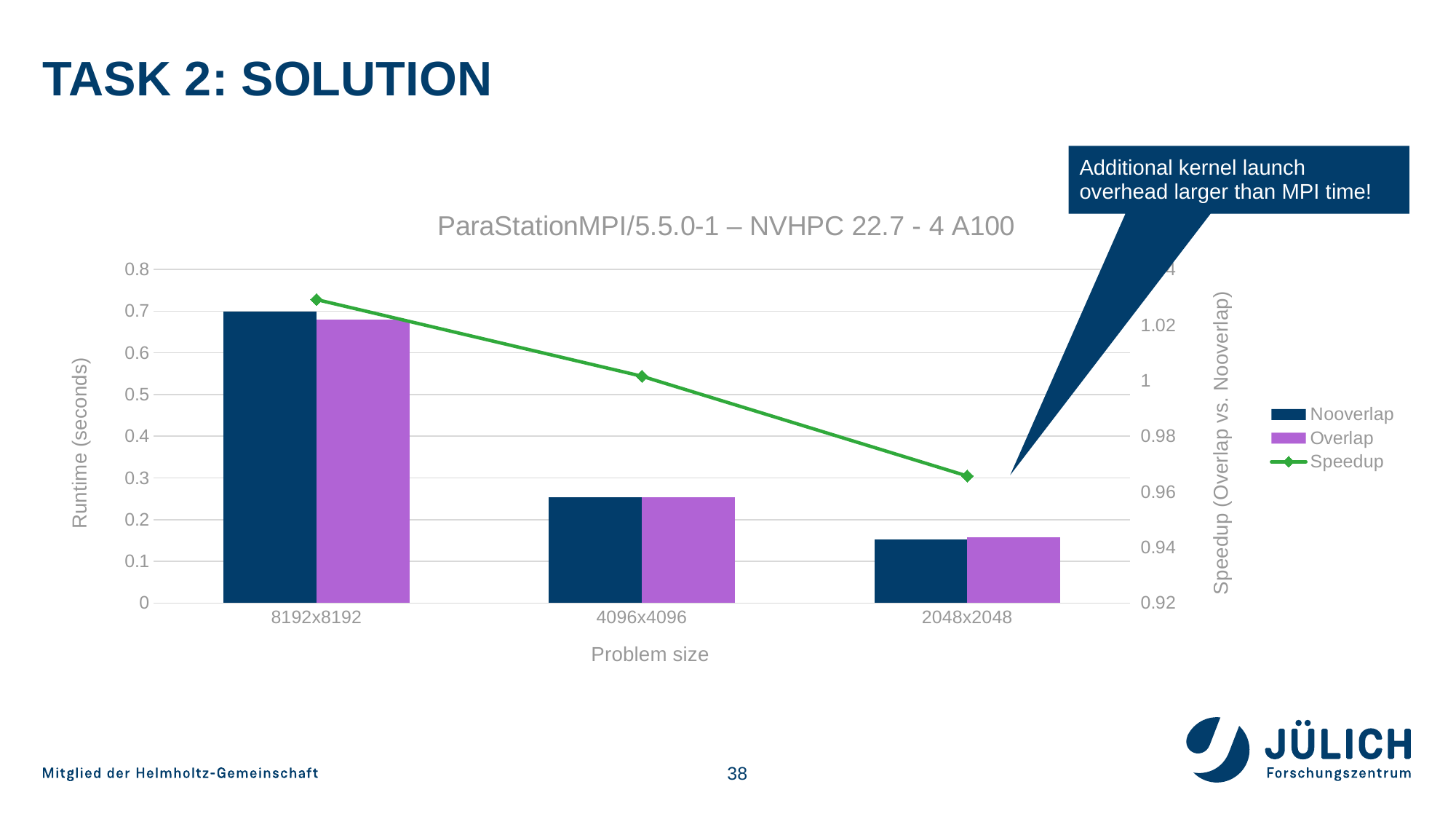

# Task 2: Solution
Additional kernel launch overhead larger than MPI time!

### Chart: ParaStationMPI/5.5.0-1 – NVHPC 22.7 - 4 A100

| Category | Nooverlap | Overlap | Speedup |
|---|---|---|---|
| 8192x8192 | 0.6989 | 0.6791 | 1.02915623619496 |
| 4096x4096 | 0.2537 | 0.2533 | 1.00157915515199 |
| 2048x2048 | 0.1519 | 0.1573 | 0.96567069294342 |
38